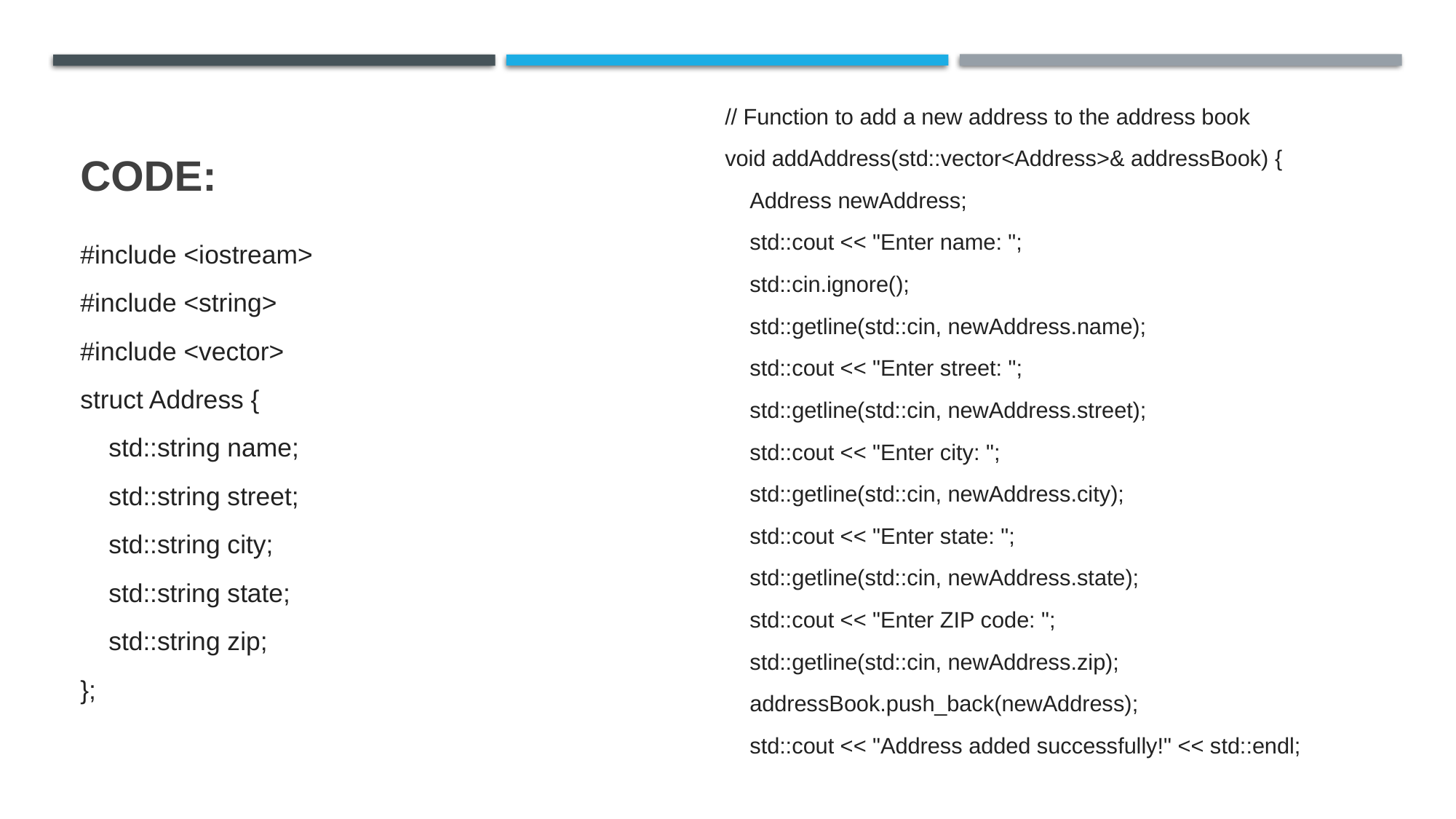

# CODE:
// Function to add a new address to the address book
void addAddress(std::vector<Address>& addressBook) {
    Address newAddress;
    std::cout << "Enter name: ";
    std::cin.ignore();
    std::getline(std::cin, newAddress.name);
    std::cout << "Enter street: ";
    std::getline(std::cin, newAddress.street);
    std::cout << "Enter city: ";
    std::getline(std::cin, newAddress.city);
    std::cout << "Enter state: ";
    std::getline(std::cin, newAddress.state);
    std::cout << "Enter ZIP code: ";
    std::getline(std::cin, newAddress.zip);
    addressBook.push_back(newAddress);
    std::cout << "Address added successfully!" << std::endl;

#include <iostream>
#include <string>
#include <vector>
struct Address {
    std::string name;
    std::string street;
    std::string city;
    std::string state;
    std::string zip;
};